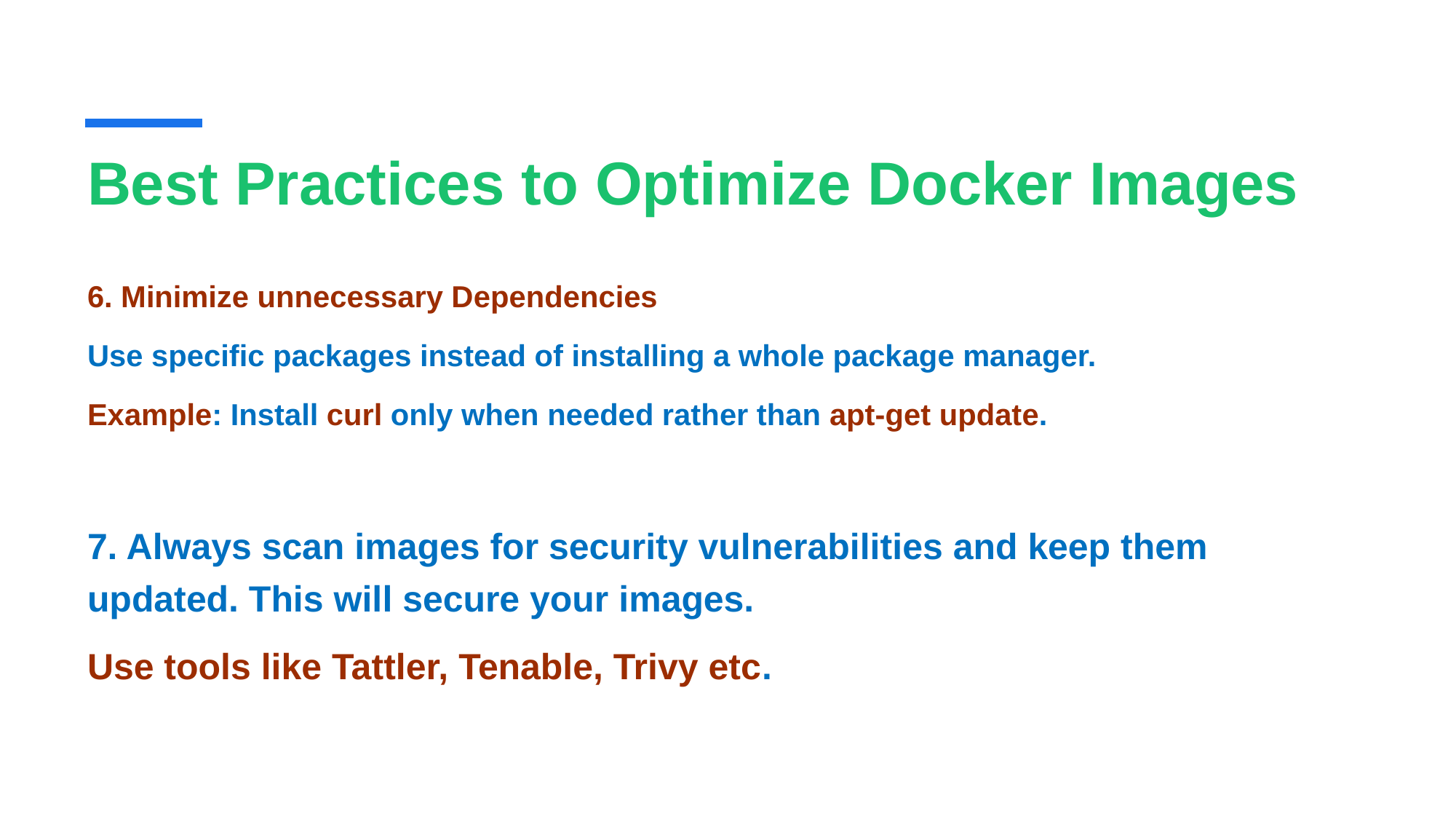

Best Practices to Optimize Docker Images
6. Minimize unnecessary Dependencies
Use specific packages instead of installing a whole package manager.
Example: Install curl only when needed rather than apt-get update.

7. Always scan images for security vulnerabilities and keep them updated. This will secure your images.
Use tools like Tattler, Tenable, Trivy etc.